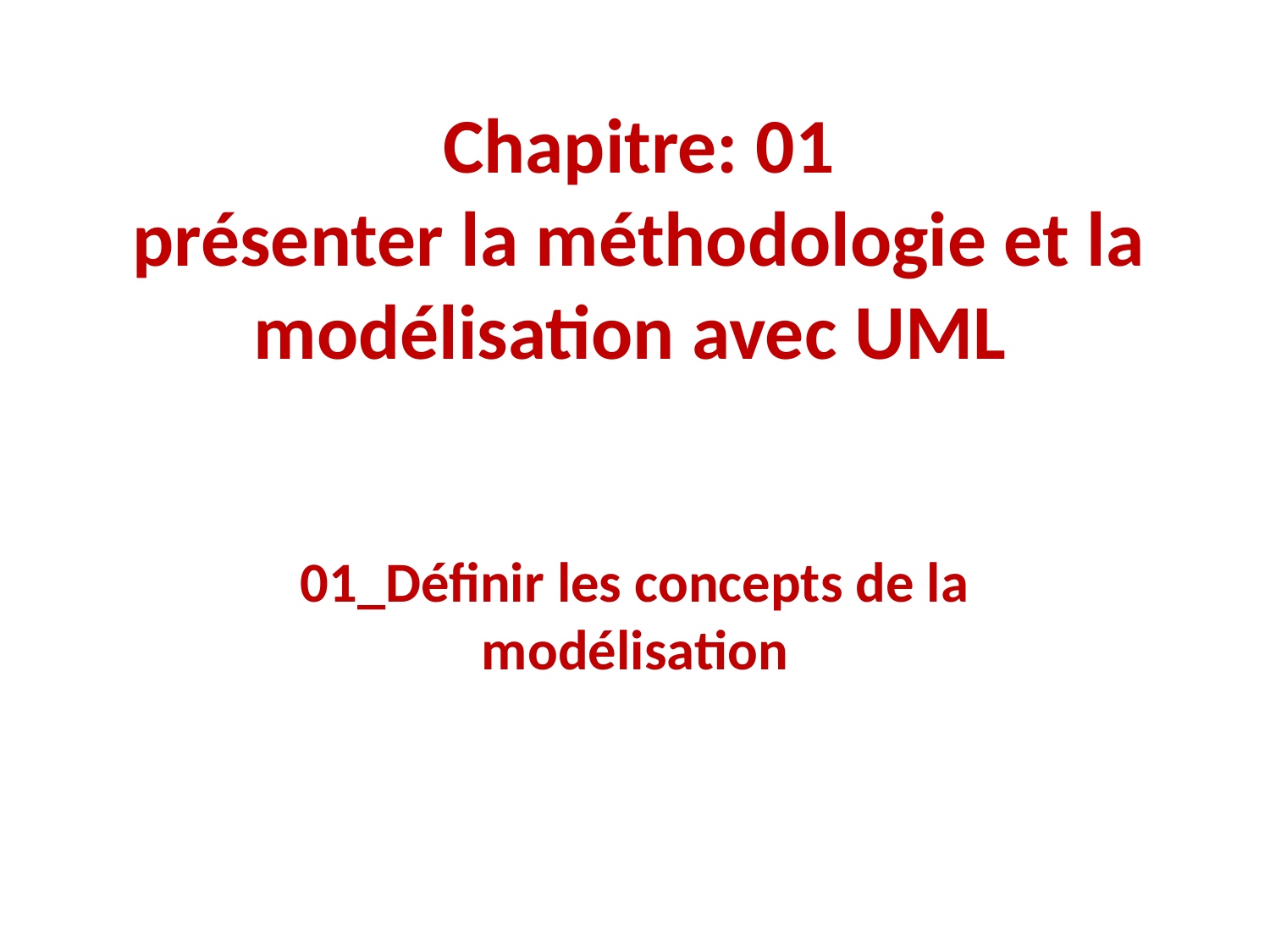

# Chapitre: 01 présenter la méthodologie et la modélisation avec UML
01_Définir les concepts de la modélisation